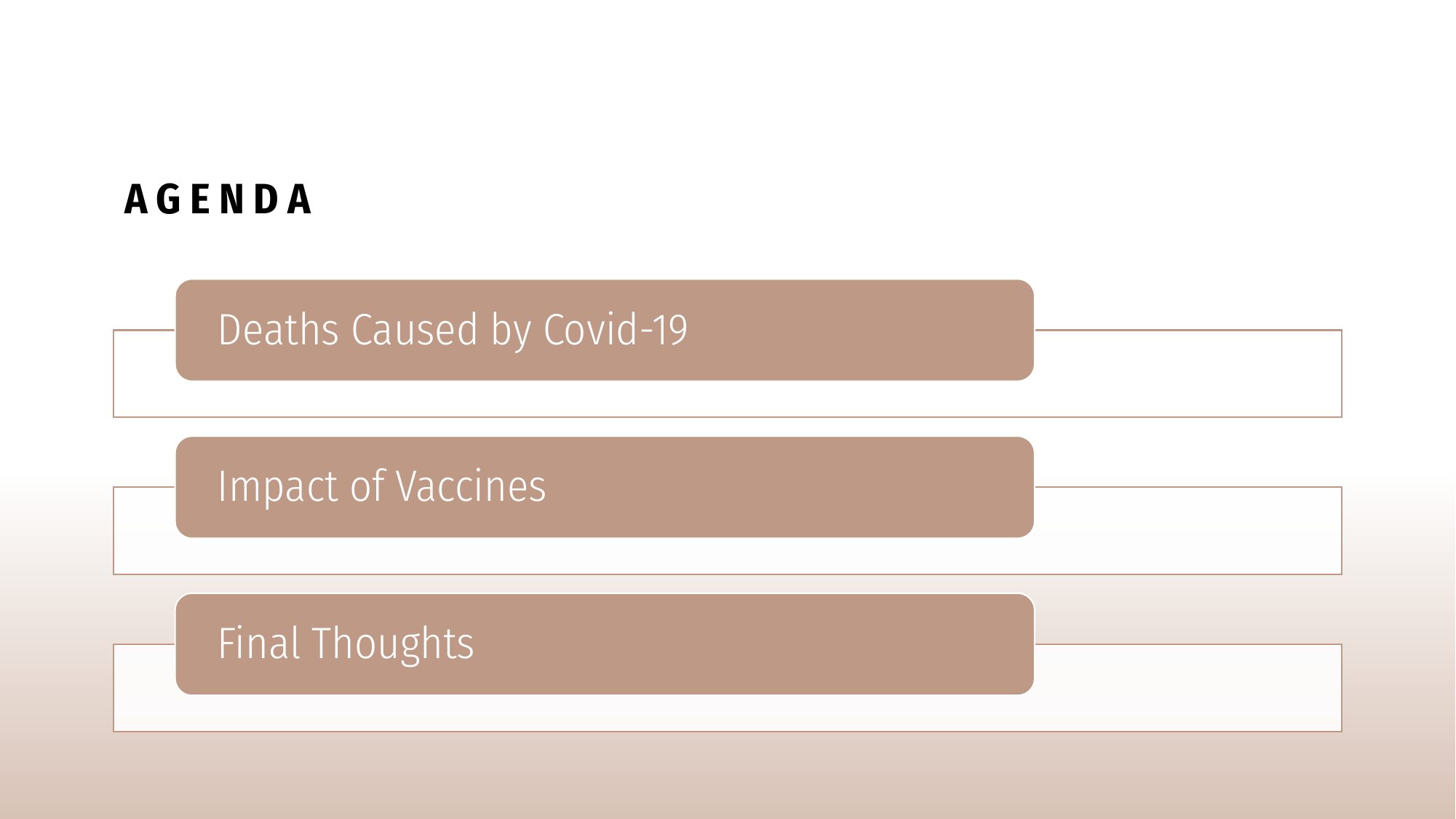

# Agenda
Deaths Caused by Covid-19
Impact of Vaccines
Final Thoughts